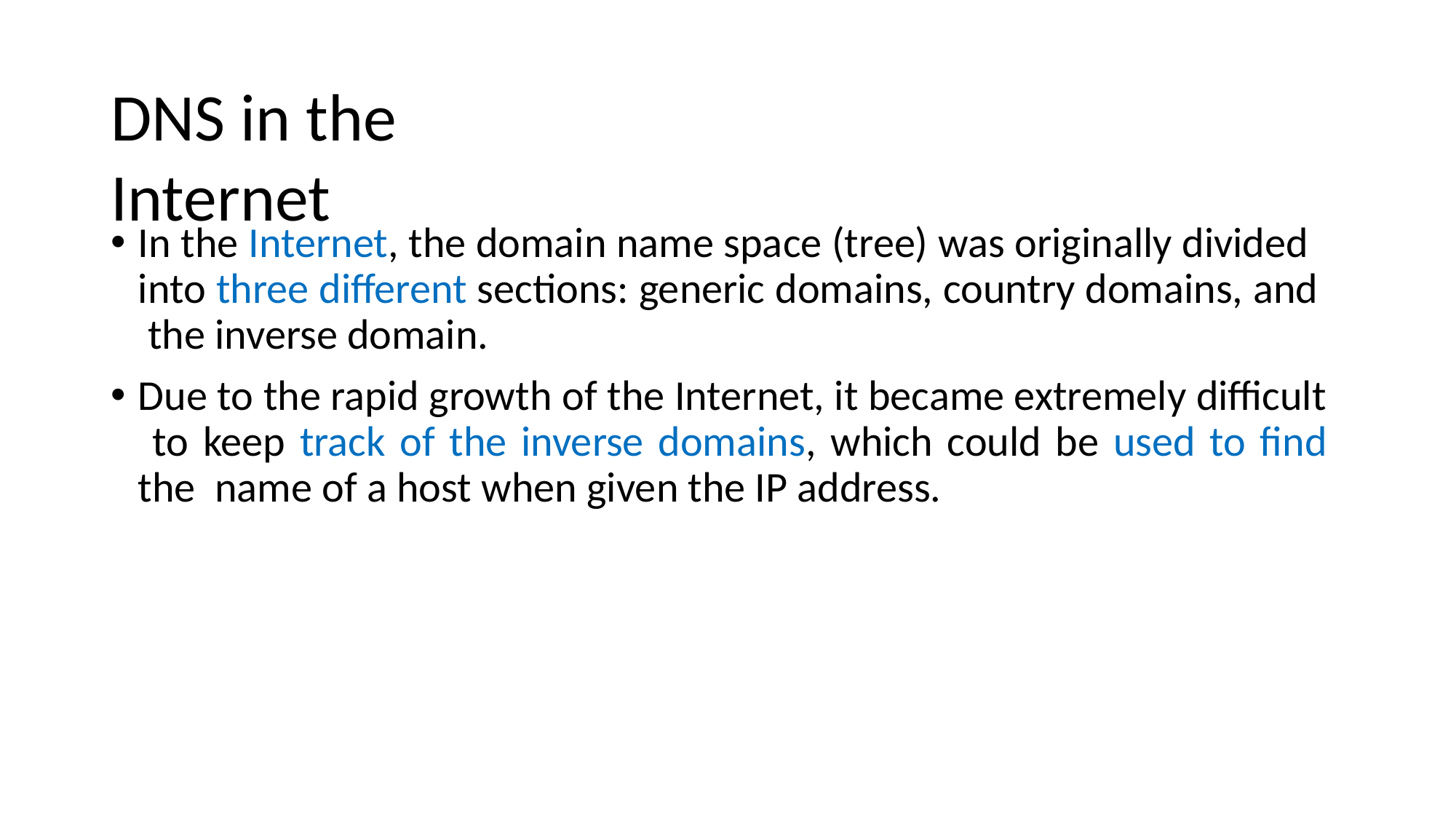

# DNS in the Internet
In the Internet, the domain name space (tree) was originally divided  into three different sections: generic domains, country domains, and  the inverse domain.
Due to the rapid growth of the Internet, it became extremely difficult  to keep track of the inverse domains, which could be used to find the  name of a host when given the IP address.